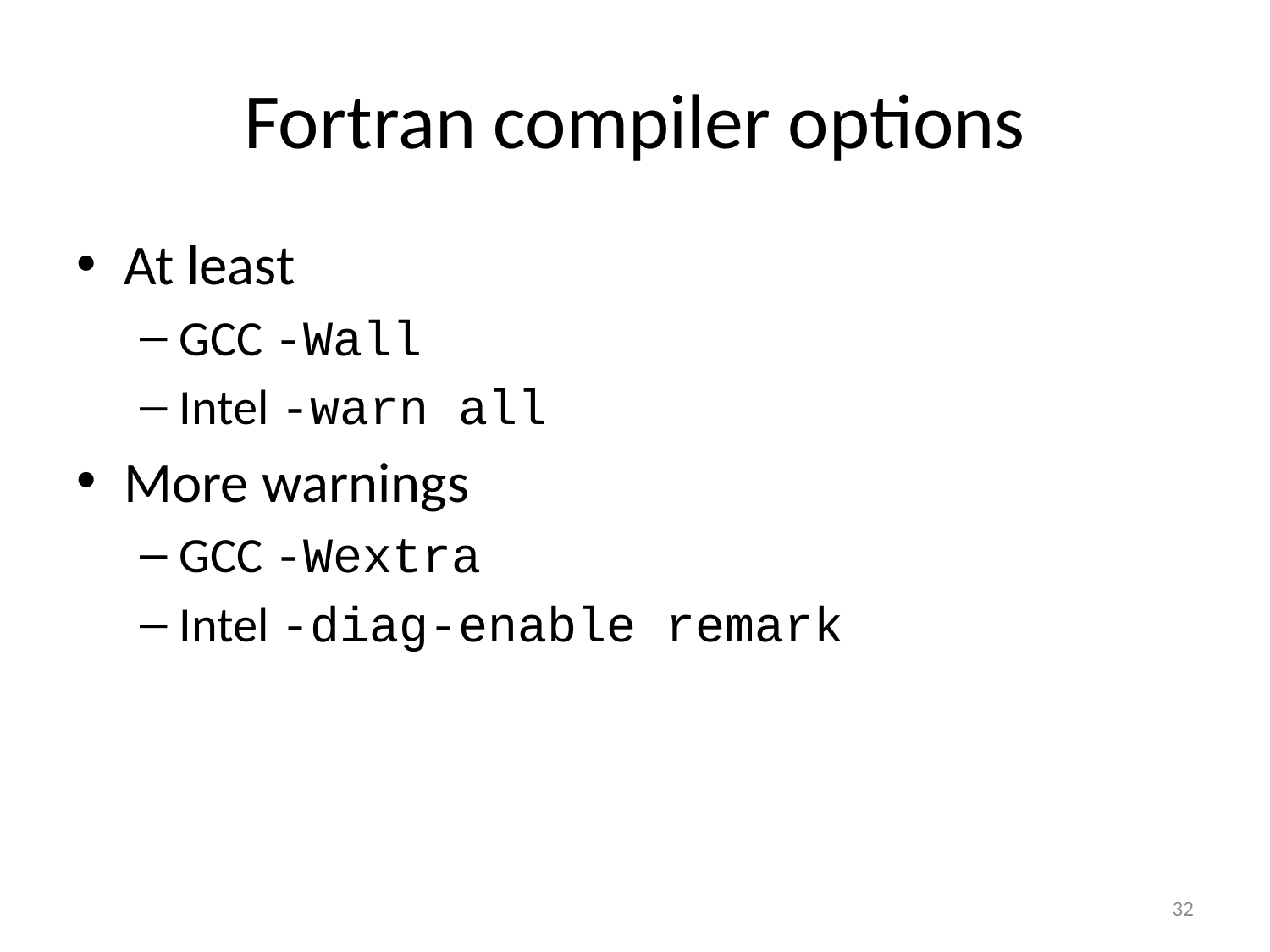

# Fortran compiler options
At least
GCC -Wall
Intel -warn all
More warnings
GCC -Wextra
Intel -diag-enable remark
32